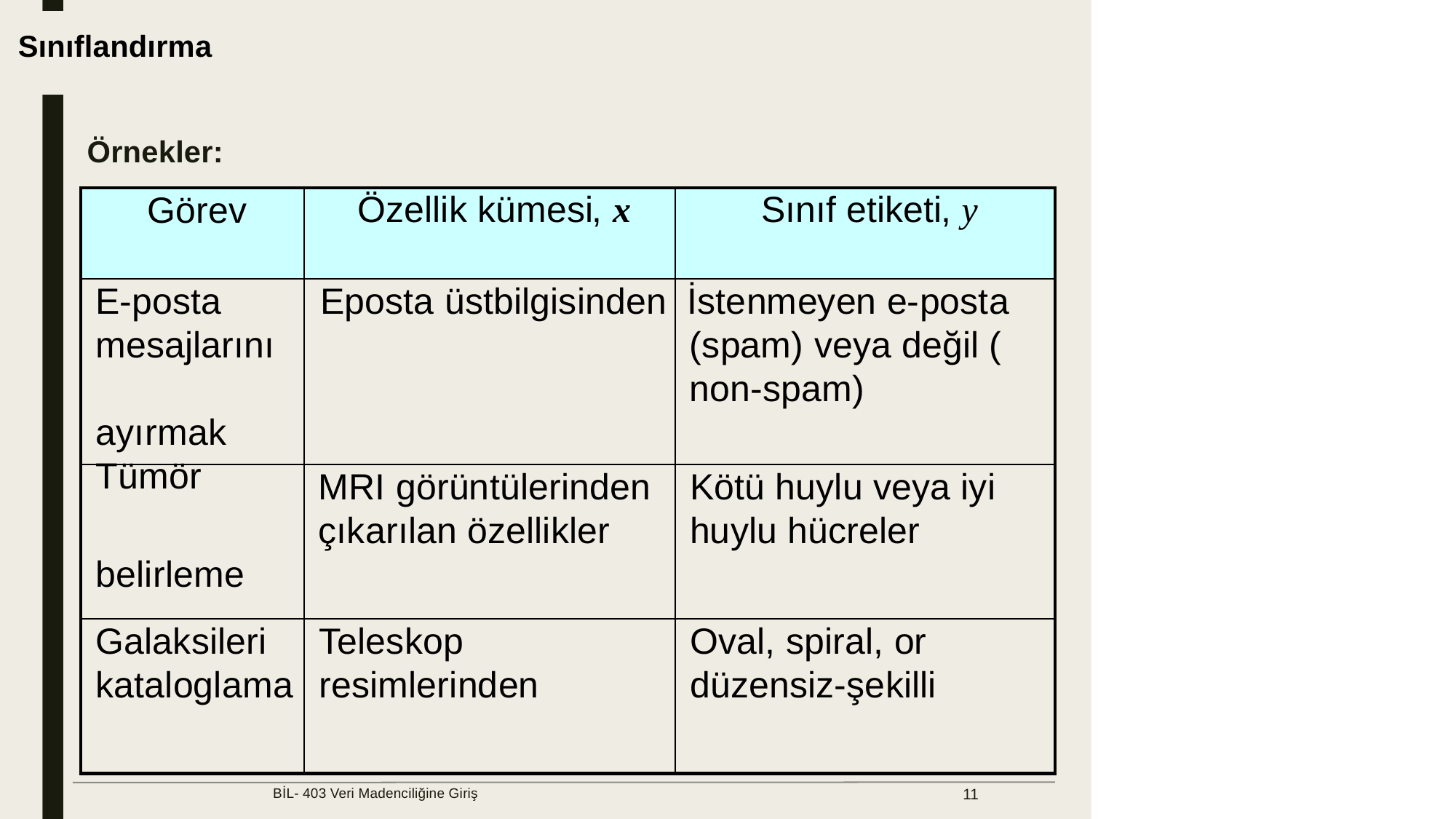

Sınıflandırma
Örnekler:

Özellik kümesi
, x
Sınıf
etiketi
, y
Görev

Eposta üstbilgisinden  İstenmeyen e-posta
E-posta
mesajlarını

(spam) veya değil (
non-spam)
ayırmak
Tümör
MRI görüntülerinden
çıkarılan özellikler
Kötü huylu veya iyi
huylu hücreler

belirleme
Galaksileri
kataloglama
Teleskop
resimlerinden
Oval, spiral, or
düzensiz-şekilli

BİL- 403 Veri Madenciliğine Giriş
11